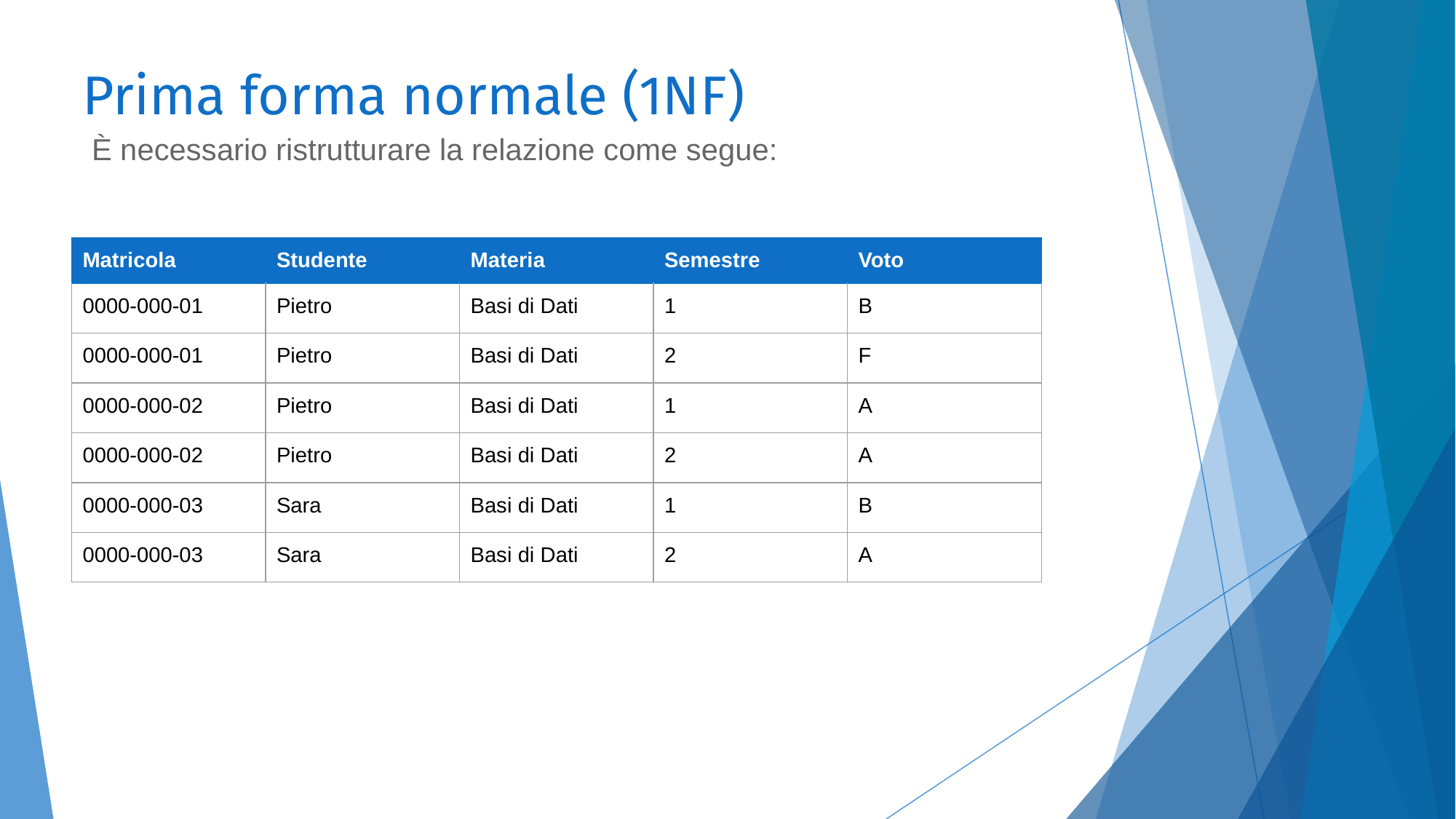

# Prima forma normale (1NF)
È necessario ristrutturare la relazione come segue:
| Matricola | Studente | Materia | Semestre | Voto |
| --- | --- | --- | --- | --- |
| 0000-000-01 | Pietro | Basi di Dati | 1 | B |
| 0000-000-01 | Pietro | Basi di Dati | 2 | F |
| 0000-000-02 | Pietro | Basi di Dati | 1 | A |
| 0000-000-02 | Pietro | Basi di Dati | 2 | A |
| 0000-000-03 | Sara | Basi di Dati | 1 | B |
| 0000-000-03 | Sara | Basi di Dati | 2 | A |